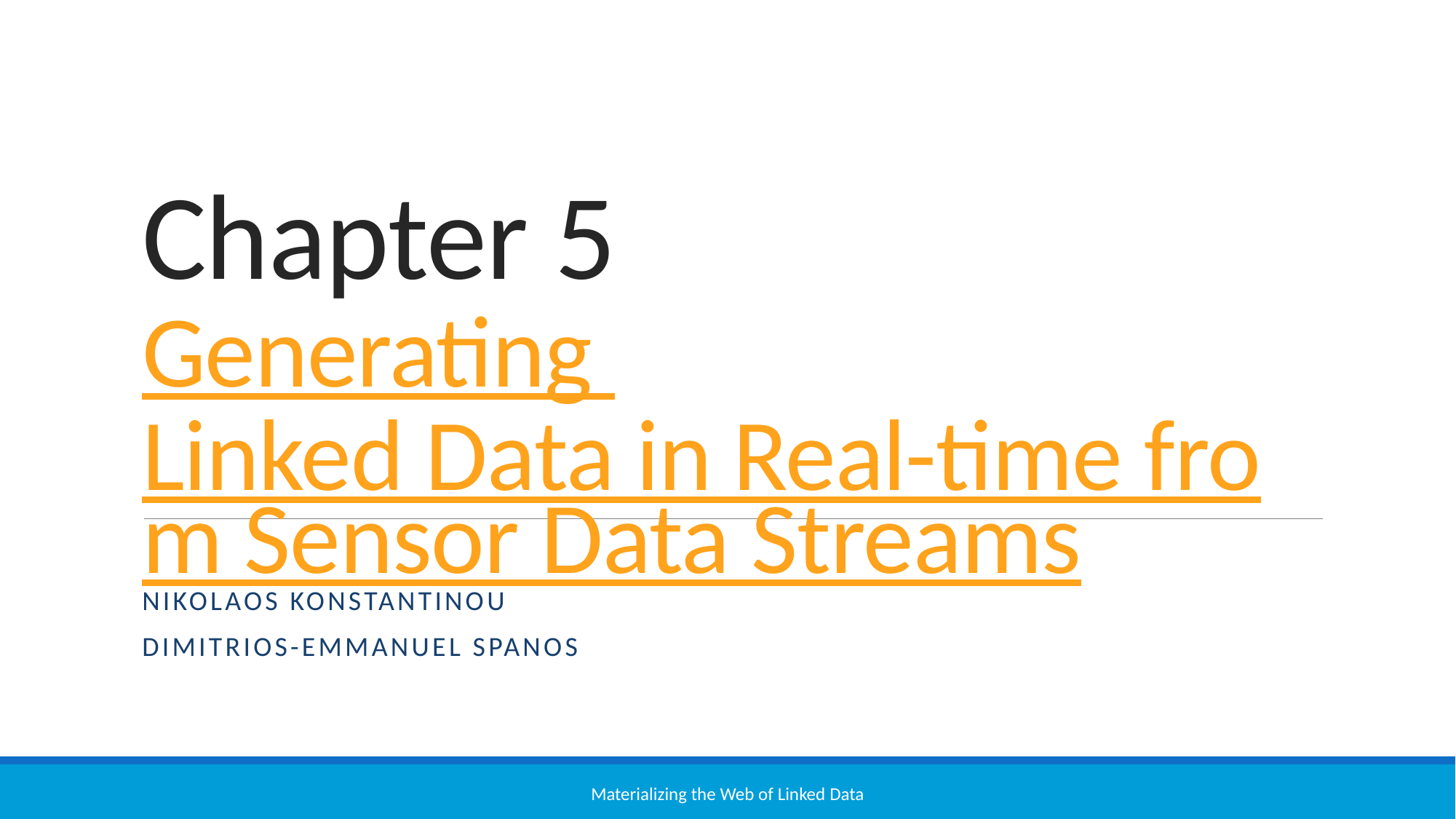

# Chapter 5 Generating Linked Data in Real-time from Sensor Data Streams

Nikolaos Konstantinou
Dimitrios-Emmanuel Spanos
Materializing the Web of Linked Data